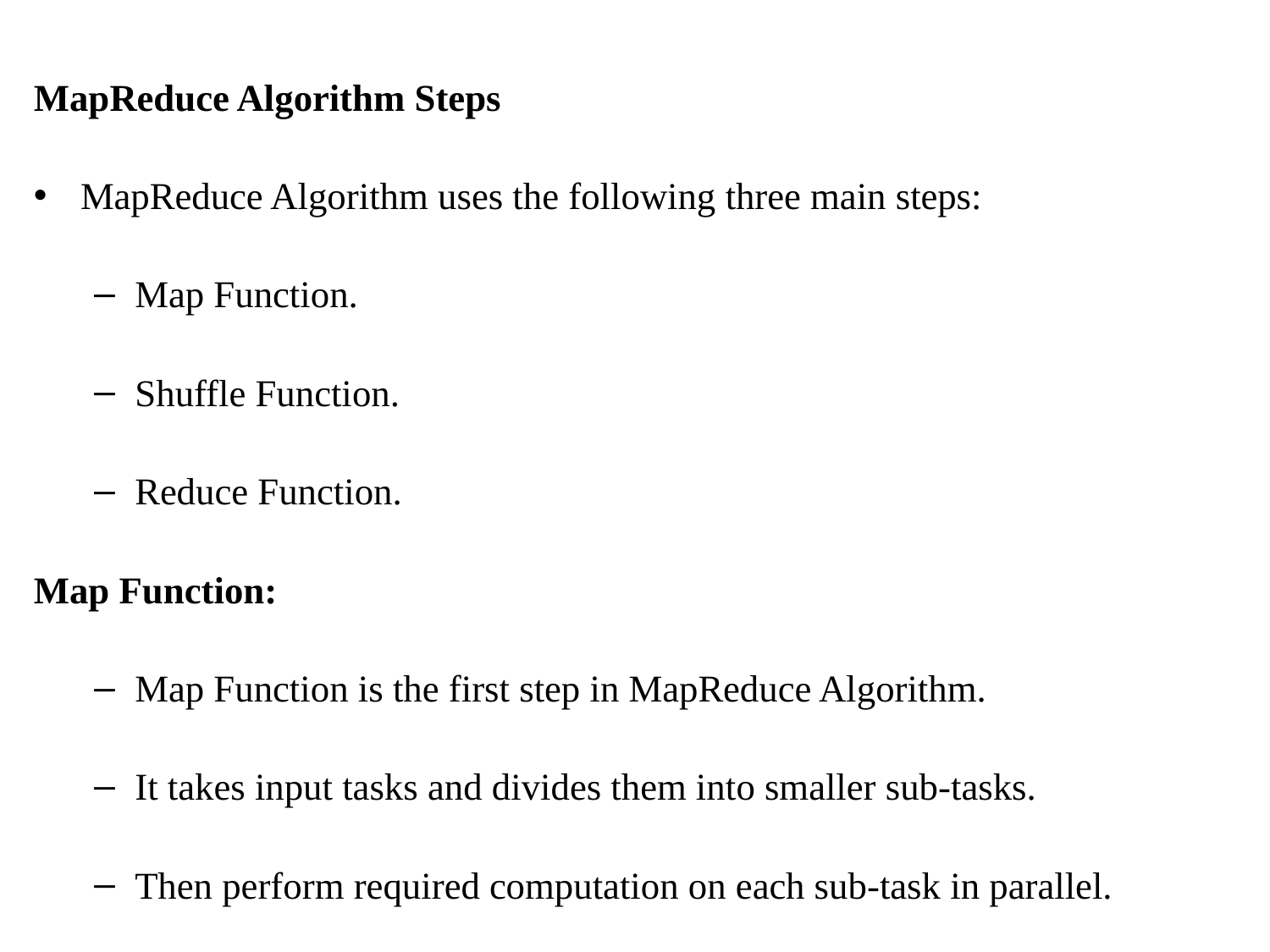

MapReduce Algorithm Steps
MapReduce Algorithm uses the following three main steps:
Map Function.
Shuffle Function.
Reduce Function.
Map Function:
Map Function is the first step in MapReduce Algorithm.
It takes input tasks and divides them into smaller sub-tasks.
Then perform required computation on each sub-task in parallel.